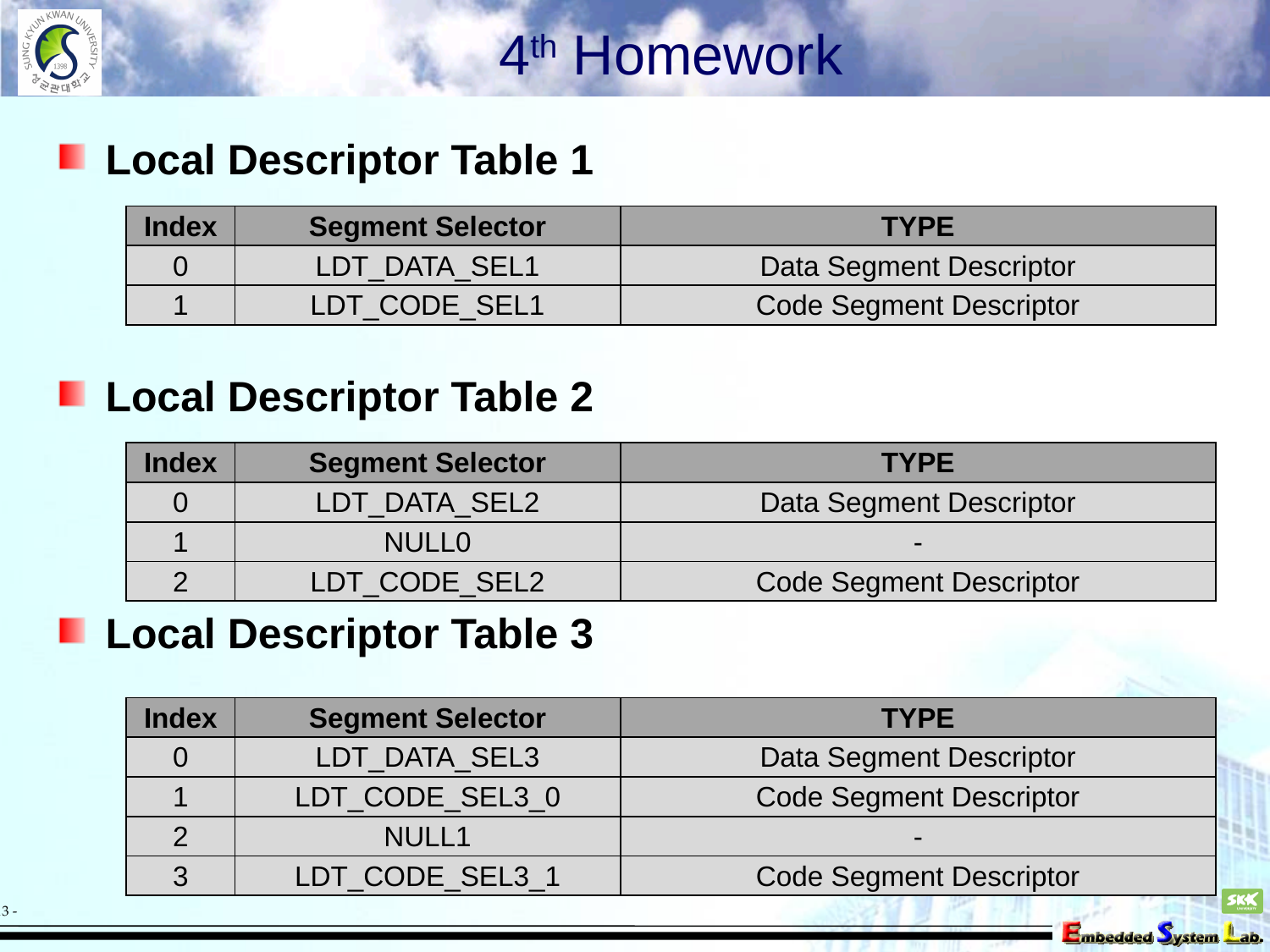

# 4th Homework
Local Descriptor Table 1

Local Descriptor Table 2

Local Descriptor Table 3

| Index | Segment Selector | TYPE |
| --- | --- | --- |
| 0 | LDT\_DATA\_SEL1 | Data Segment Descriptor |
| 1 | LDT\_CODE\_SEL1 | Code Segment Descriptor |
| Index | Segment Selector | TYPE |
| --- | --- | --- |
| 0 | LDT\_DATA\_SEL2 | Data Segment Descriptor |
| 1 | NULL0 | - |
| 2 | LDT\_CODE\_SEL2 | Code Segment Descriptor |
| Index | Segment Selector | TYPE |
| --- | --- | --- |
| 0 | LDT\_DATA\_SEL3 | Data Segment Descriptor |
| 1 | LDT\_CODE\_SEL3\_0 | Code Segment Descriptor |
| 2 | NULL1 | - |
| 3 | LDT\_CODE\_SEL3\_1 | Code Segment Descriptor |